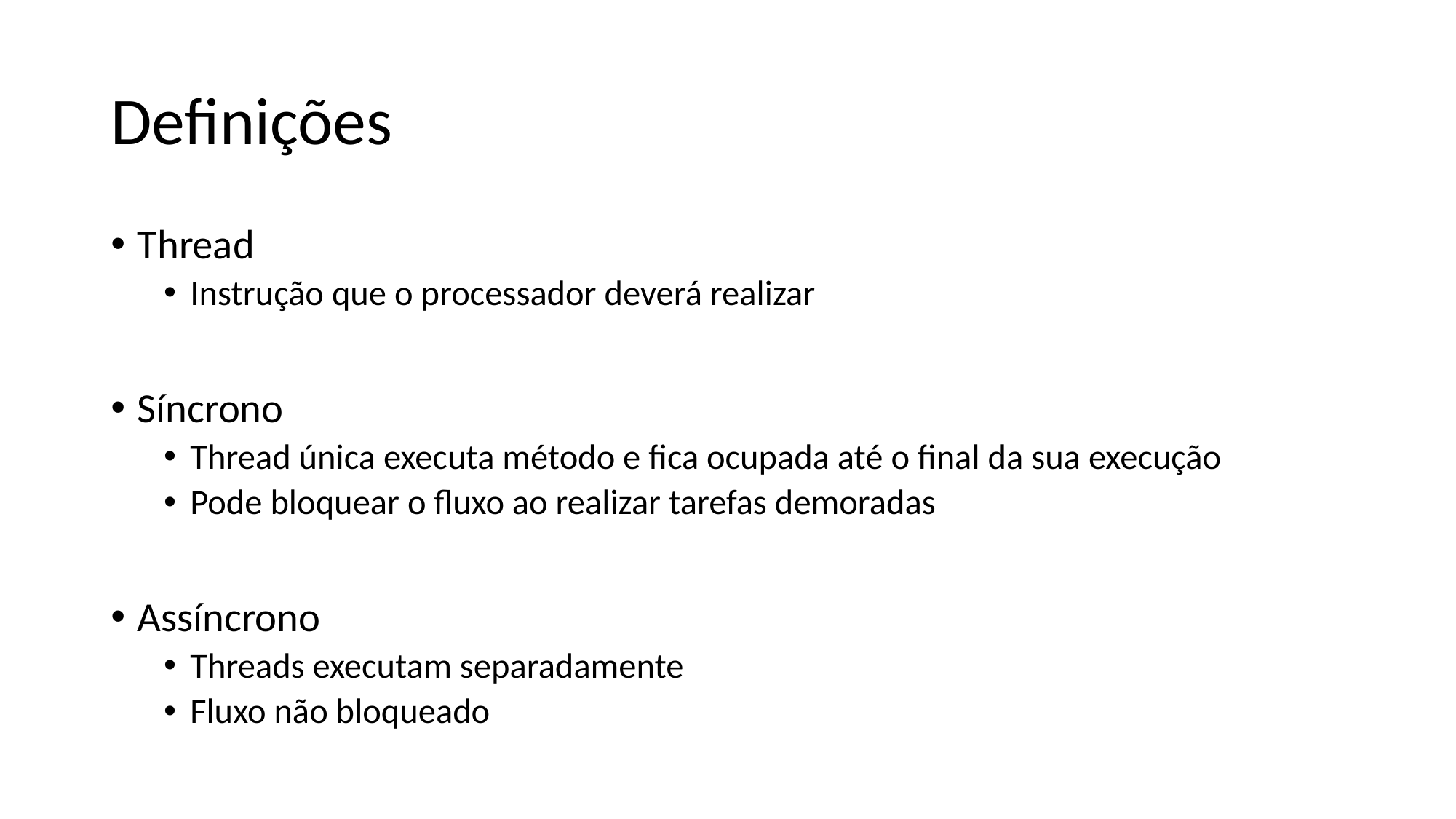

# Definições
Thread
Instrução que o processador deverá realizar

Síncrono
Thread única executa método e fica ocupada até o final da sua execução
Pode bloquear o fluxo ao realizar tarefas demoradas

Assíncrono
Threads executam separadamente
Fluxo não bloqueado